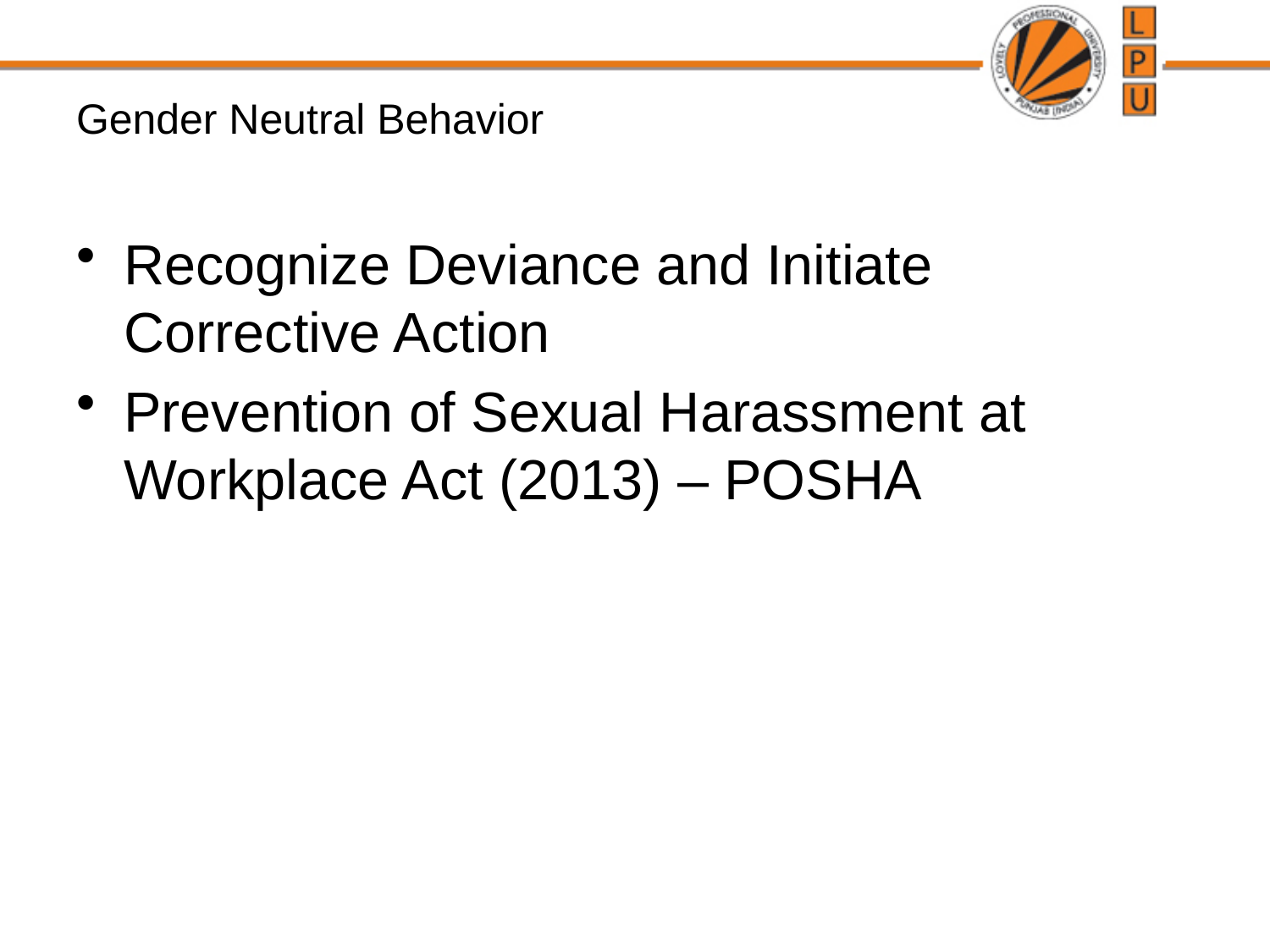

# Gender Neutral Behavior
Recognize Deviance and Initiate Corrective Action
Prevention of Sexual Harassment at Workplace Act (2013) – POSHA